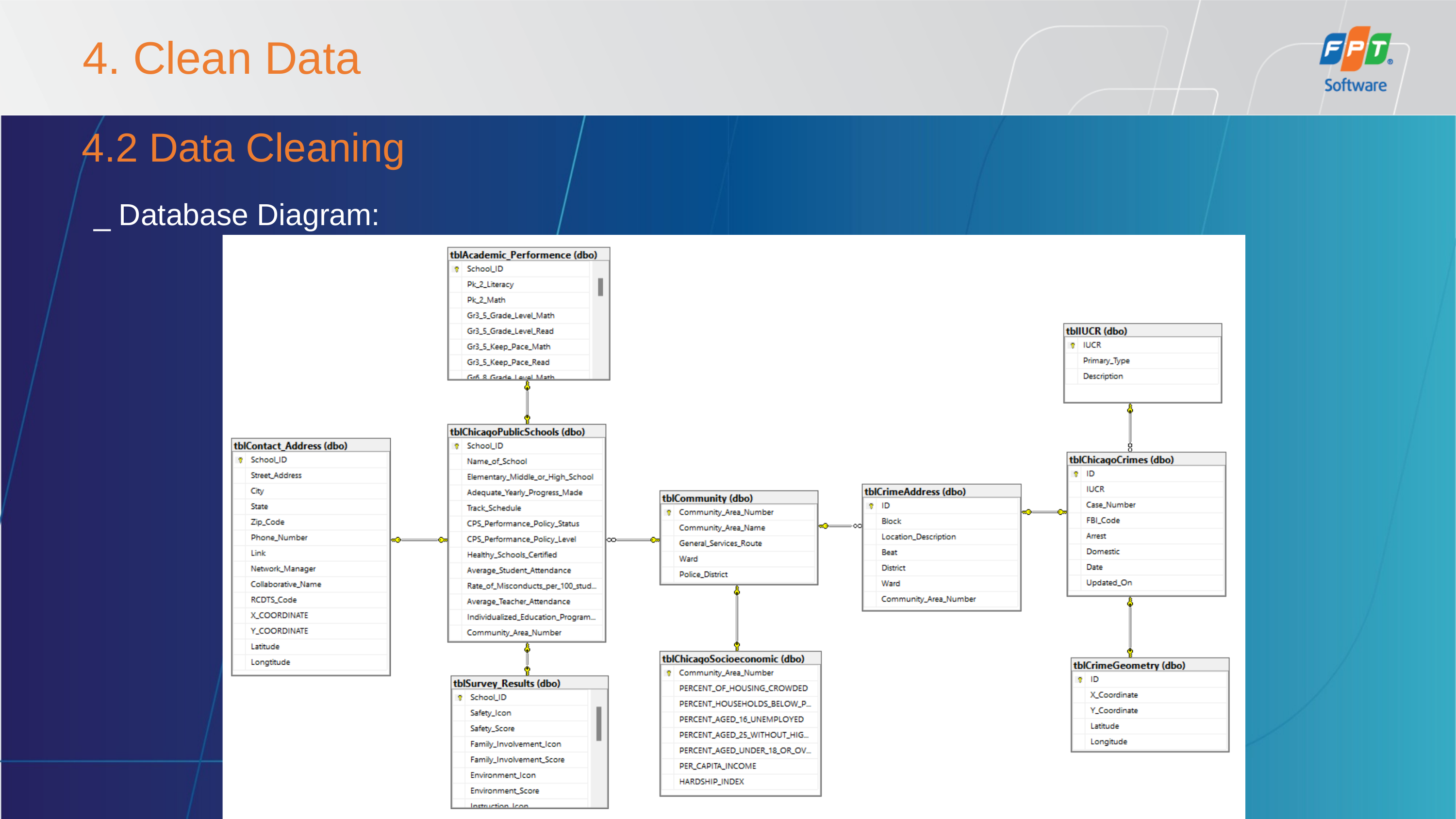

4. Clean Data
4.2 Data Cleaning
_ Database Diagram: